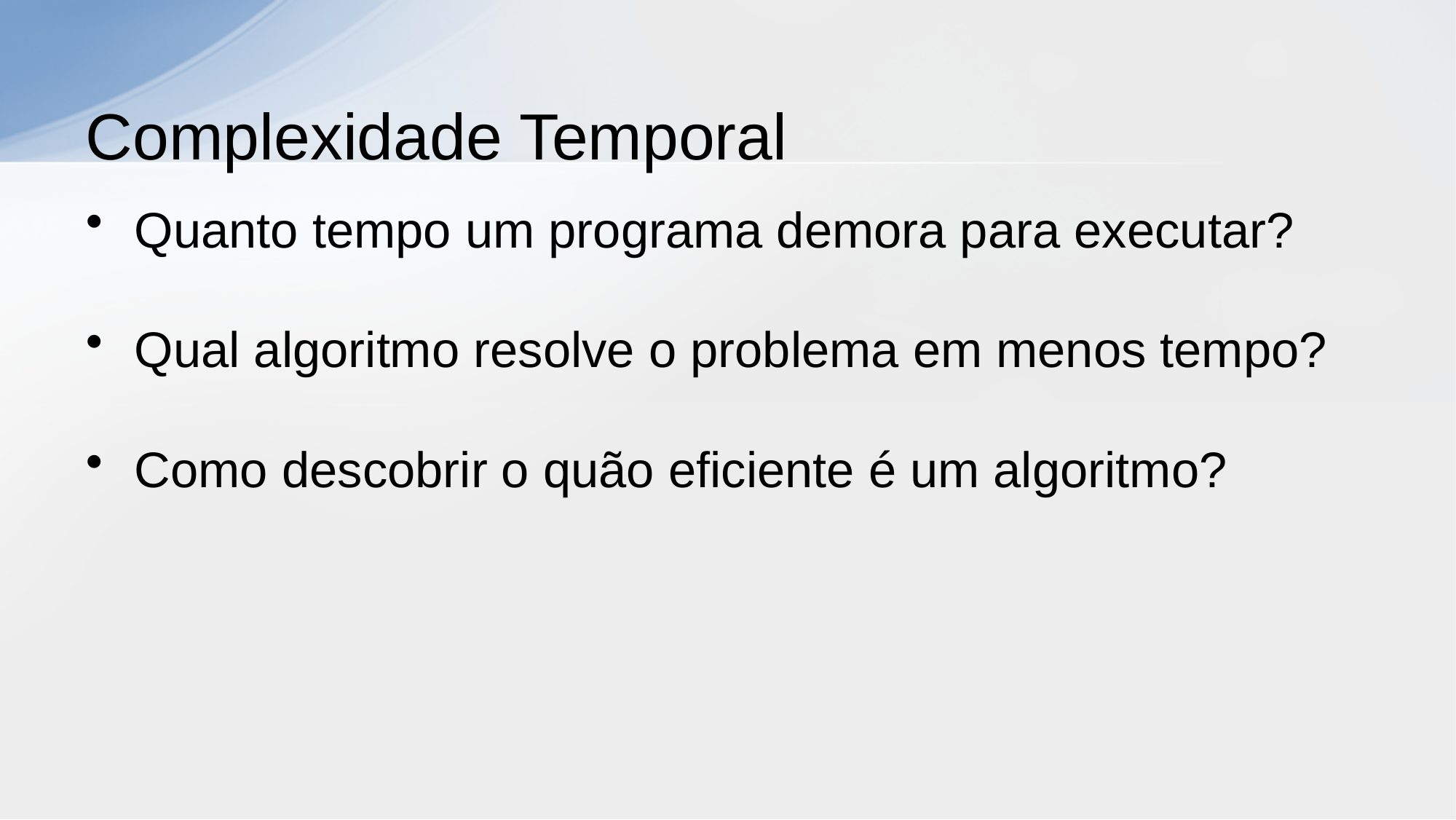

# Complexidade Temporal
Quanto tempo um programa demora para executar?

Qual algoritmo resolve o problema em menos tempo?

Como descobrir o quão eficiente é um algoritmo?